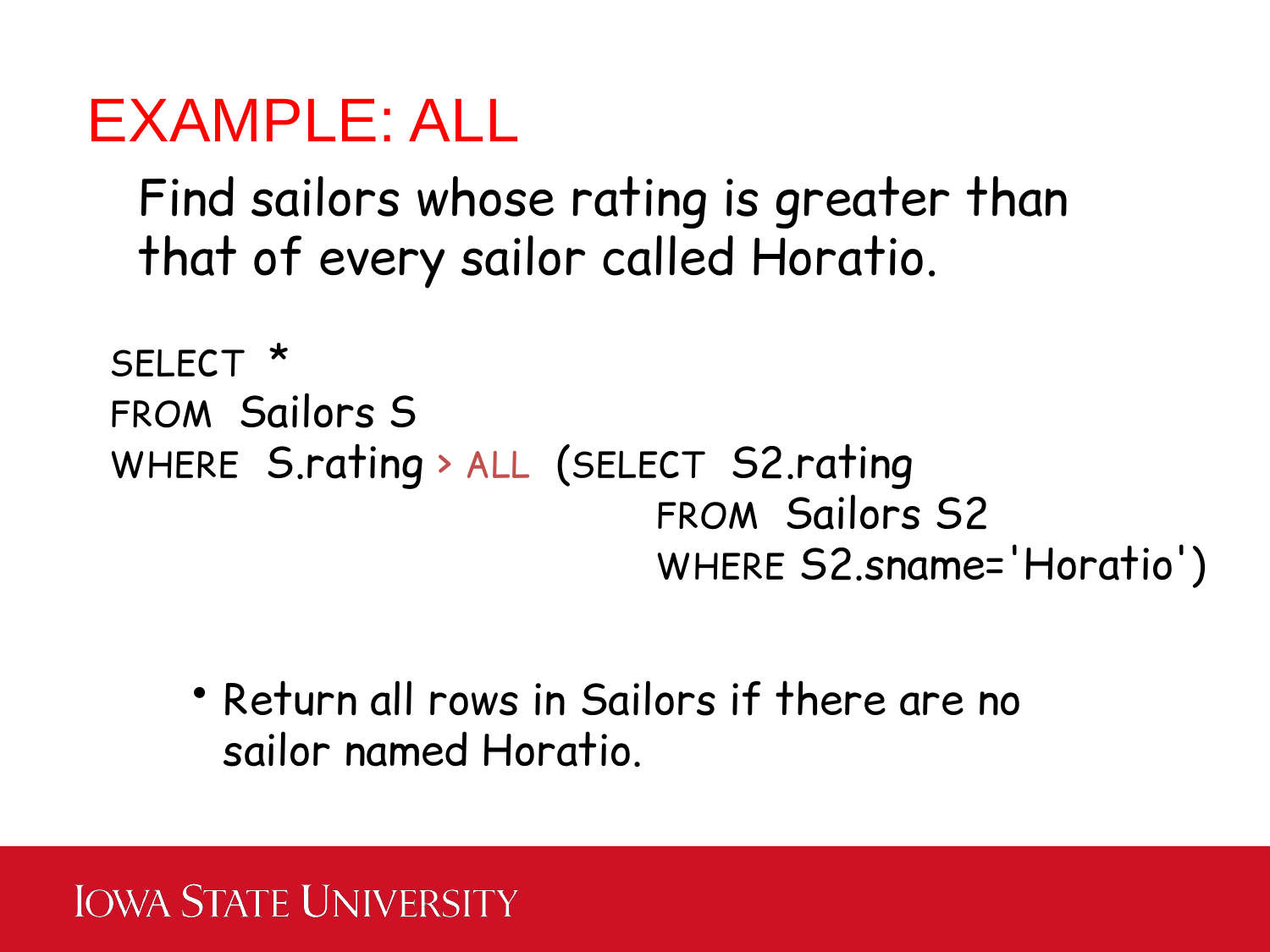

EXAMPLE: ALL
Find sailors whose rating is greater than that of every sailor called Horatio.
SELECT  *
FROM  Sailors S
WHERE  S.rating > ALL  (SELECT  S2.rating
                                           FROM  Sailors S2
                                           WHERE S2.sname='Horatio')
Return all rows in Sailors if there are no sailor named Horatio.